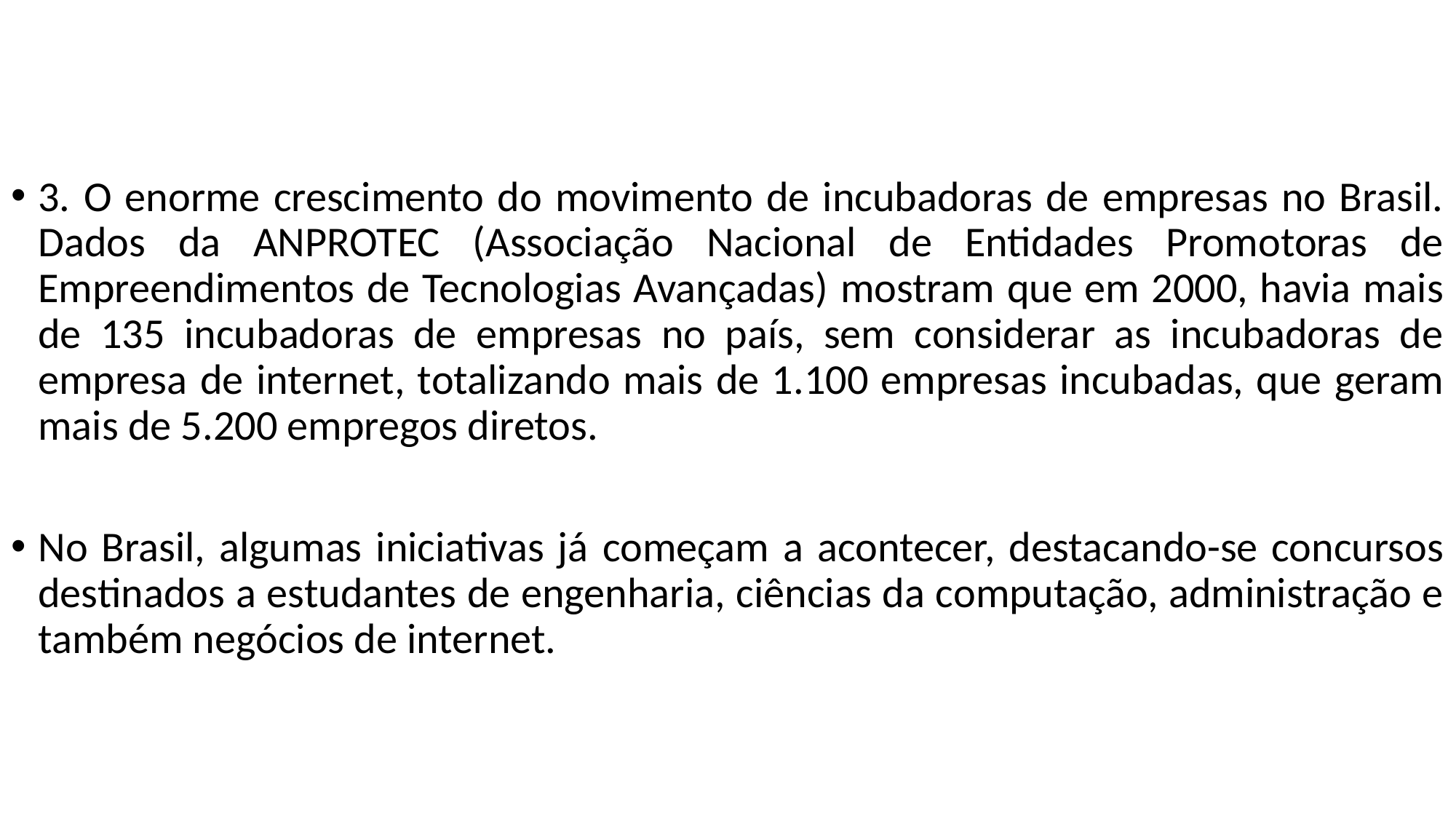

3. O enorme crescimento do movimento de incubadoras de empresas no Brasil. Dados da ANPROTEC (Associação Nacional de Entidades Promotoras de Empreendimentos de Tecnologias Avançadas) mostram que em 2000, havia mais de 135 incubadoras de empresas no país, sem considerar as incubadoras de empresa de internet, totalizando mais de 1.100 empresas incubadas, que geram mais de 5.200 empregos diretos.

No Brasil, algumas iniciativas já começam a acontecer, destacando-se concursos destinados a estudantes de engenharia, ciências da computação, administração e também negócios de internet.